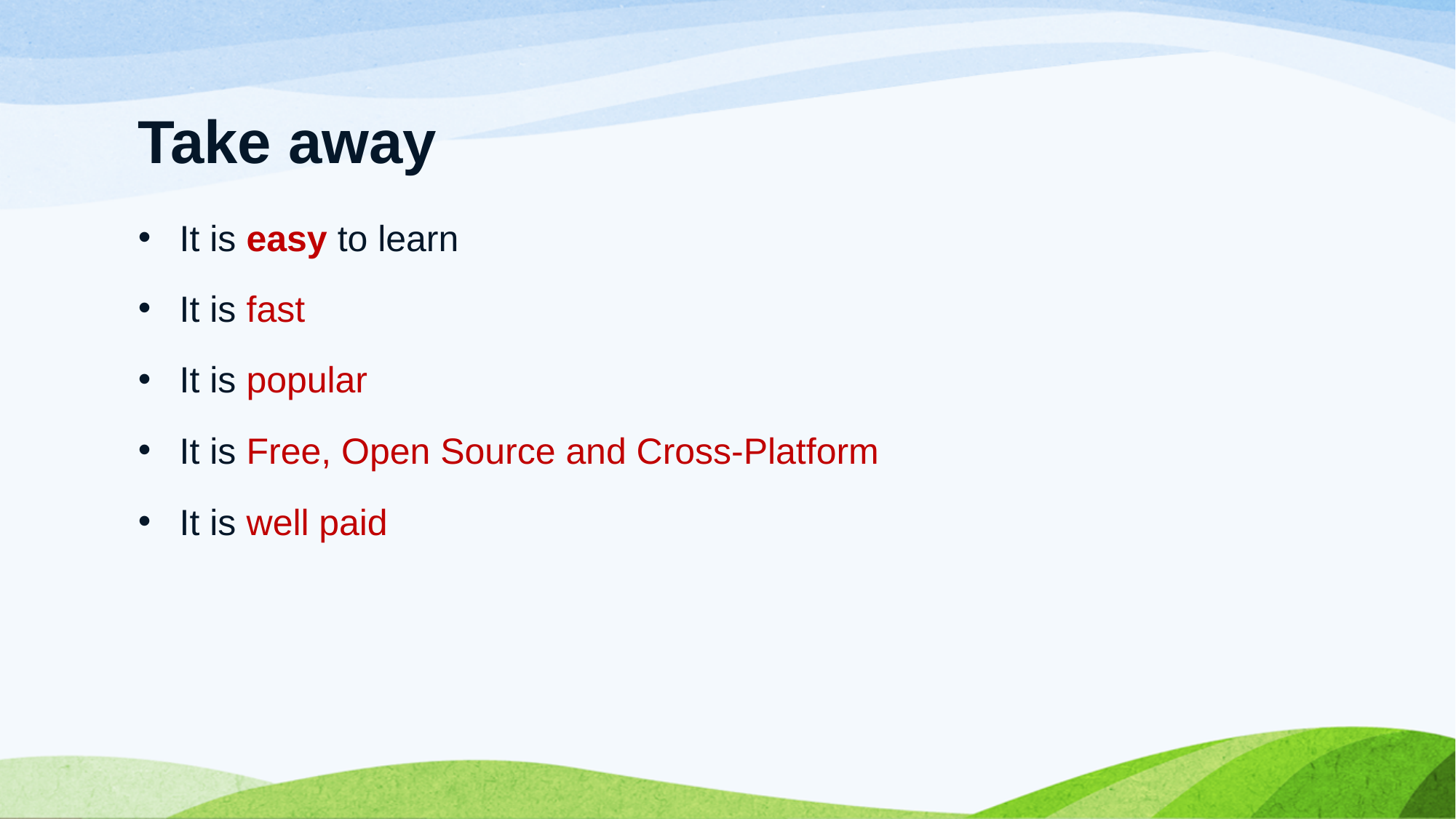

# Take away
It is easy to learn
It is fast
It is popular
It is Free, Open Source and Cross-Platform
It is well paid